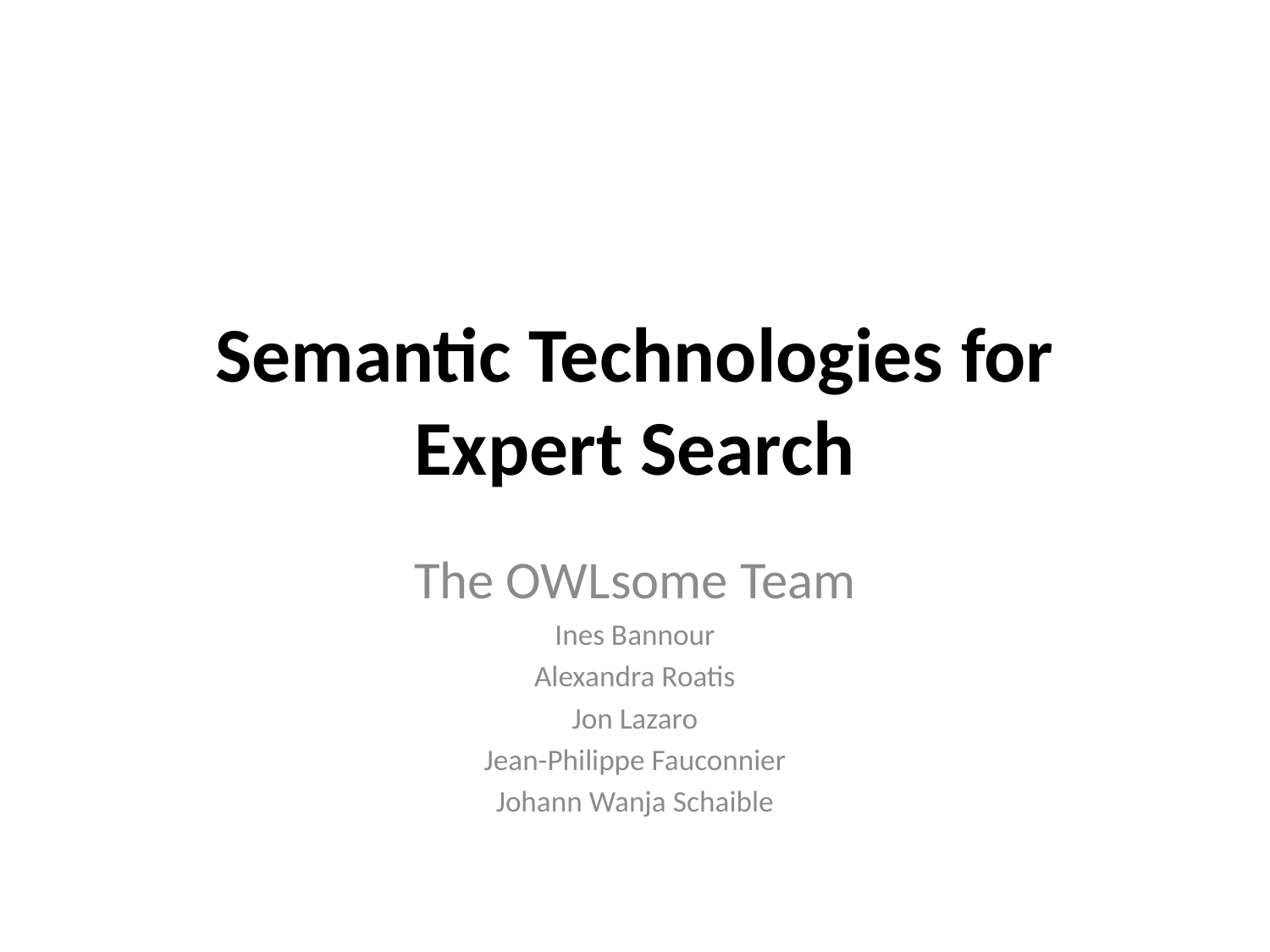

# Semantic Technologies for Expert Search
The OWLsome Team
Ines Bannour
Alexandra Roatis
Jon Lazaro
Jean-Philippe Fauconnier
Johann Wanja Schaible